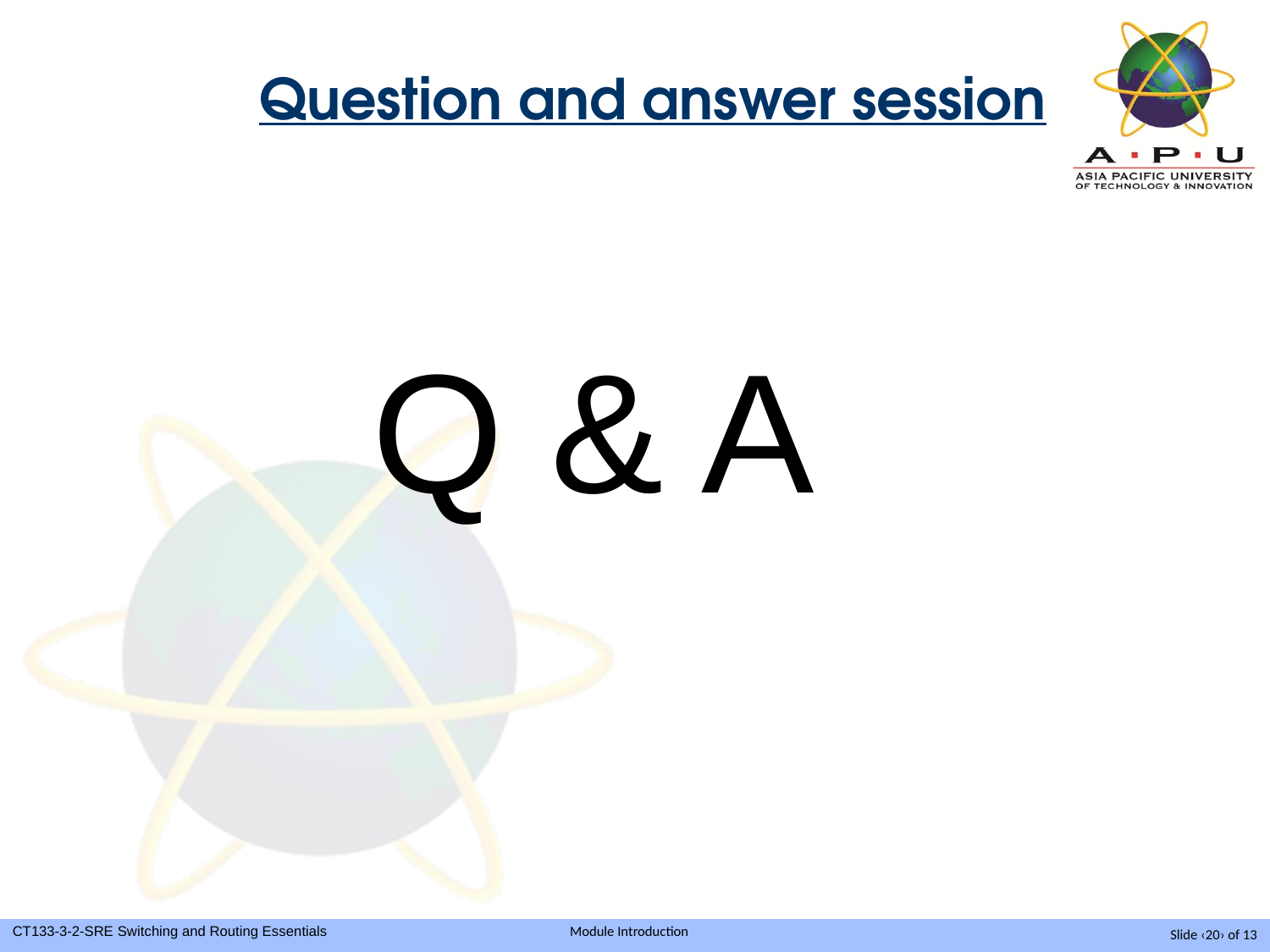

Question and answer session
Q & A
Slide ‹20› of 13